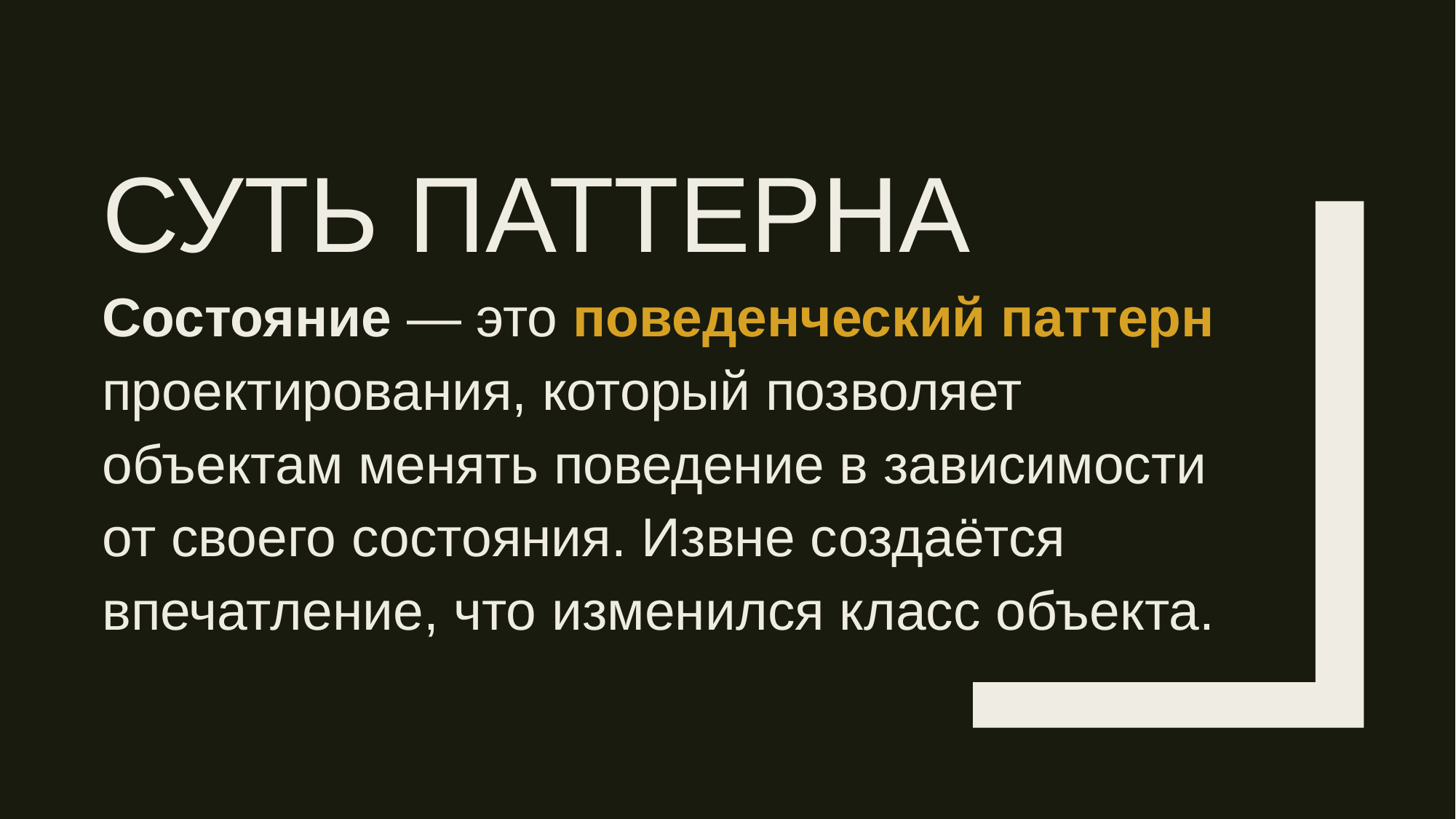

# суть паттерна
Состояние — это поведенческий паттерн проектирования, который позволяет объектам менять поведение в зависимости от своего состояния. Извне создаётся впечатление, что изменился класс объекта.